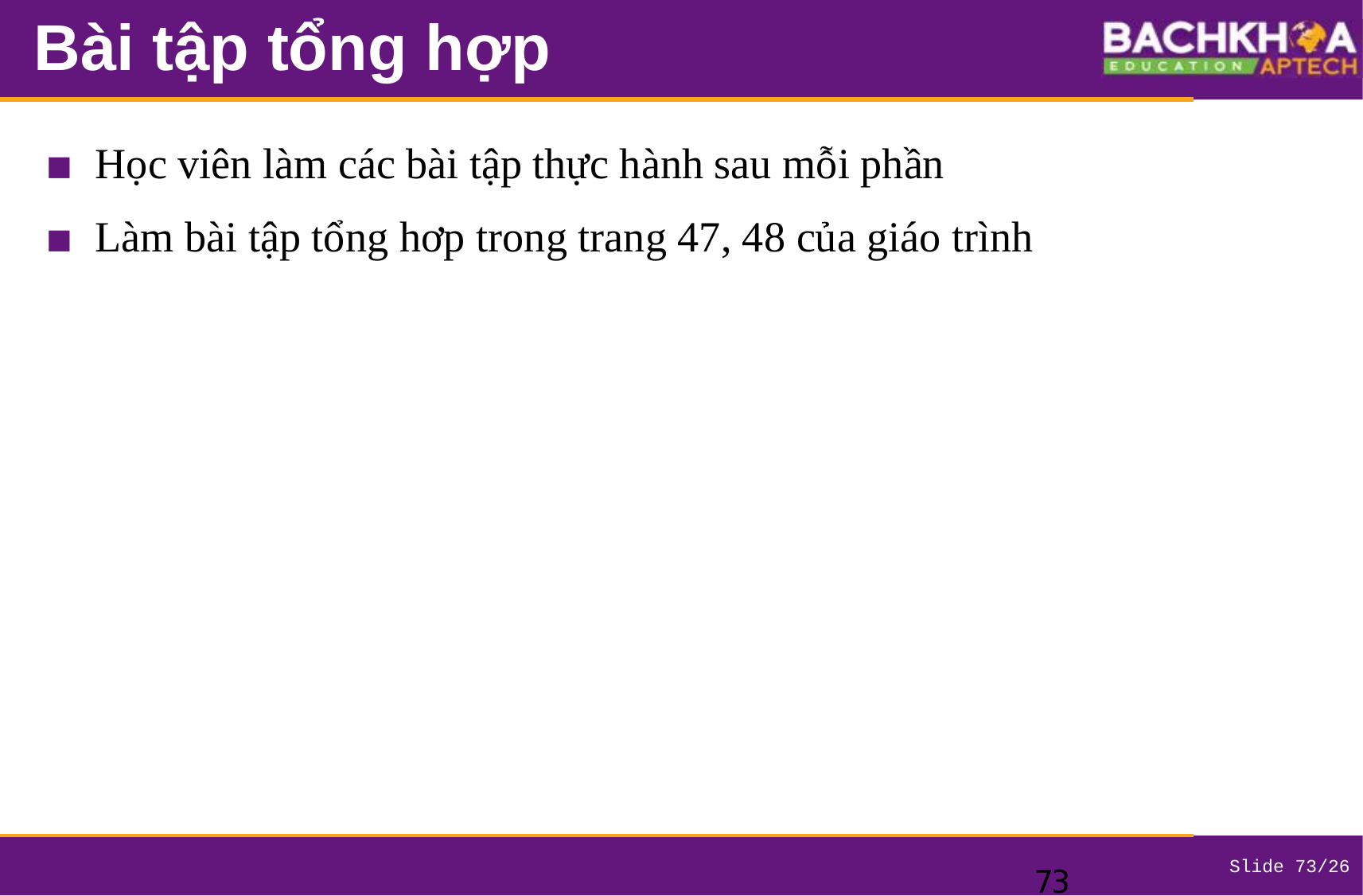

# Bài tập tổng hợp
Học viên làm các bài tập thực hành sau mỗi phần
Làm bài tập tổng hơp trong trang 47, 48 của giáo trình
73